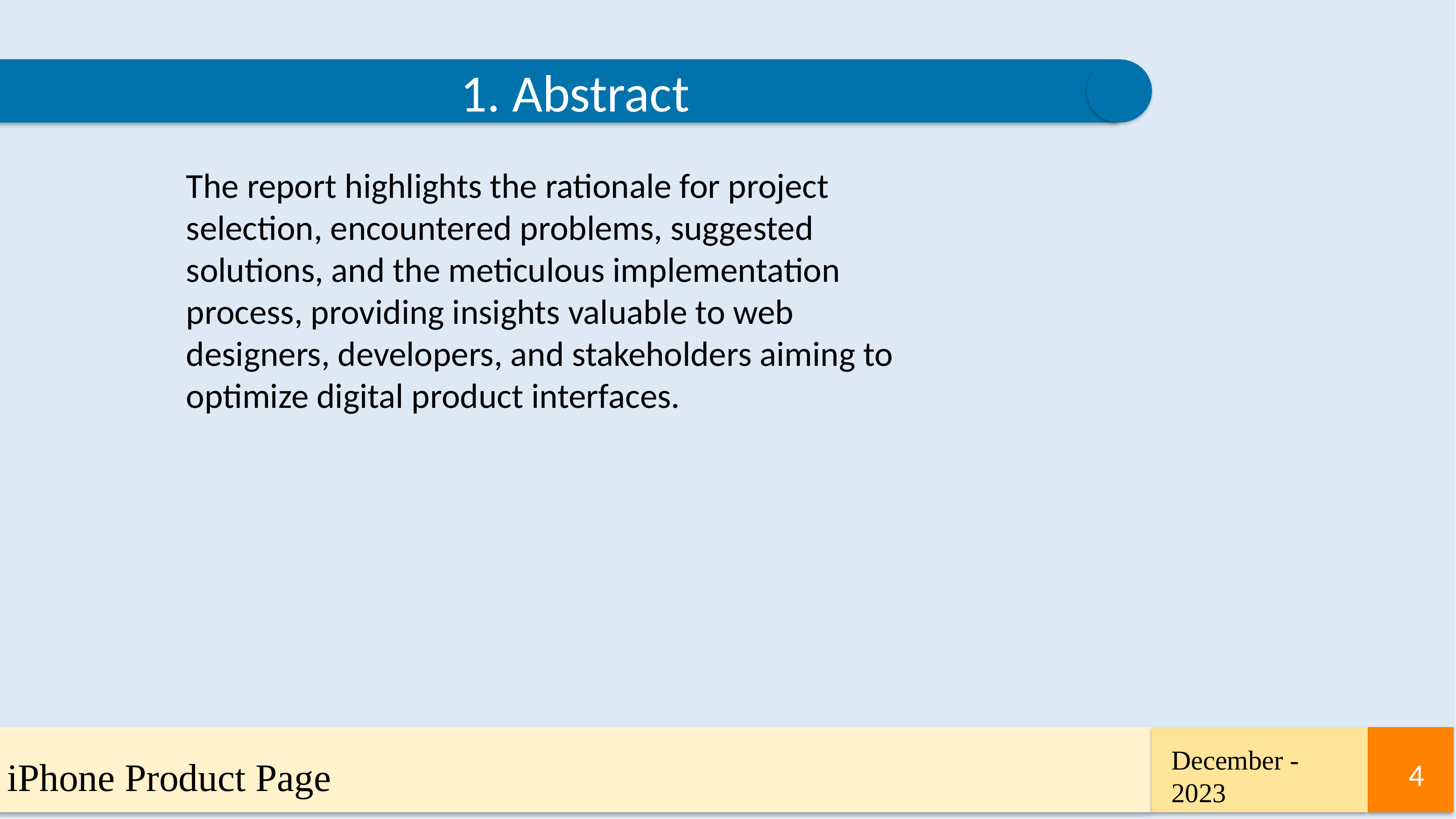

1. Abstract

The report highlights the rationale for project selection, encountered problems, suggested solutions, and the meticulous implementation process, providing insights valuable to web designers, developers, and stakeholders aiming to optimize digital product interfaces.

December - 2023
iPhone Product Page
4
4